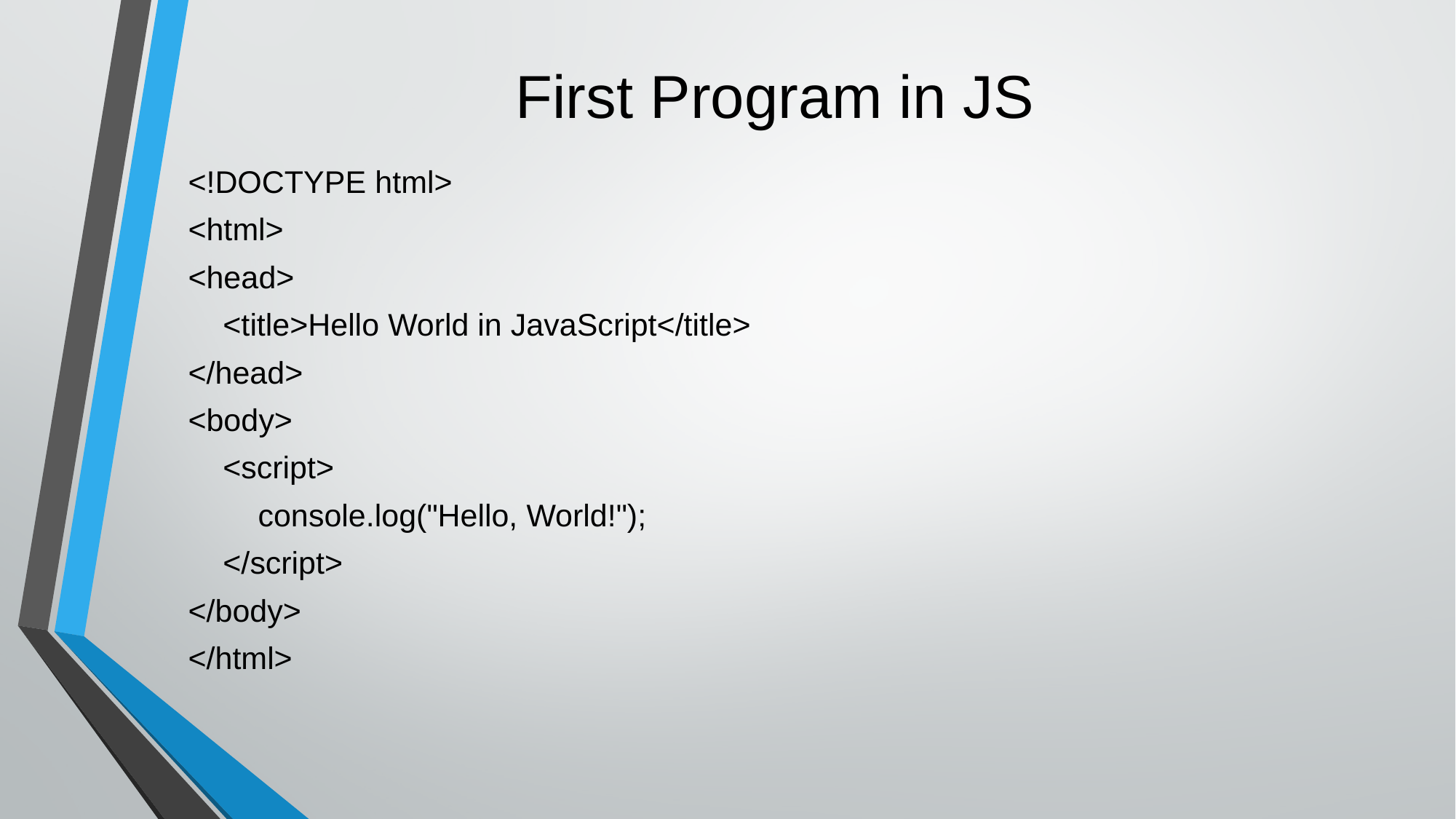

# First Program in JS
<!DOCTYPE html>
<html>
<head>
    <title>Hello World in JavaScript</title>
</head>
<body>
    <script>
        console.log("Hello, World!");
    </script>
</body>
</html>